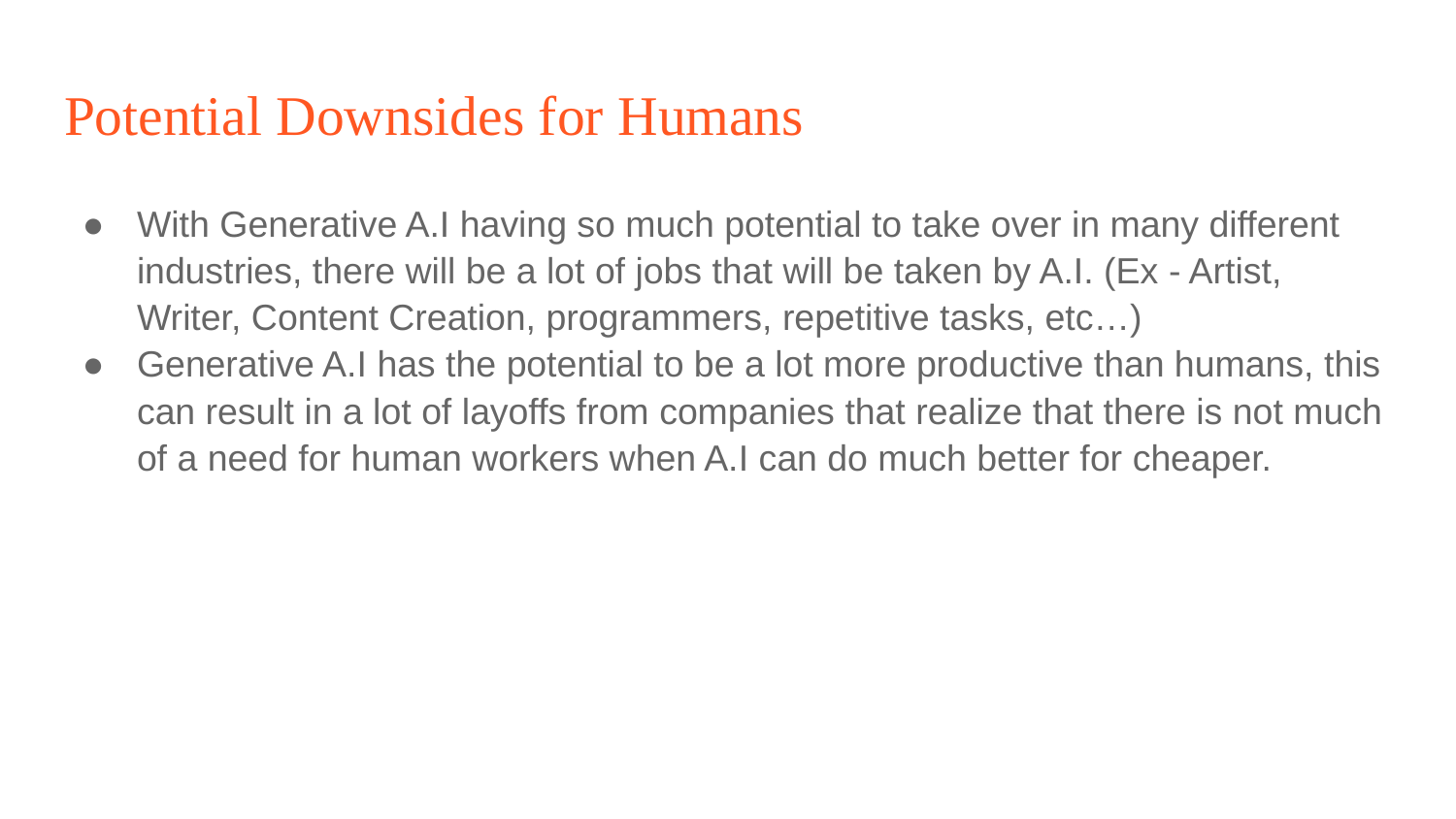

# Potential Downsides for Humans
With Generative A.I having so much potential to take over in many different industries, there will be a lot of jobs that will be taken by A.I. (Ex - Artist, Writer, Content Creation, programmers, repetitive tasks, etc…)
Generative A.I has the potential to be a lot more productive than humans, this can result in a lot of layoffs from companies that realize that there is not much of a need for human workers when A.I can do much better for cheaper.